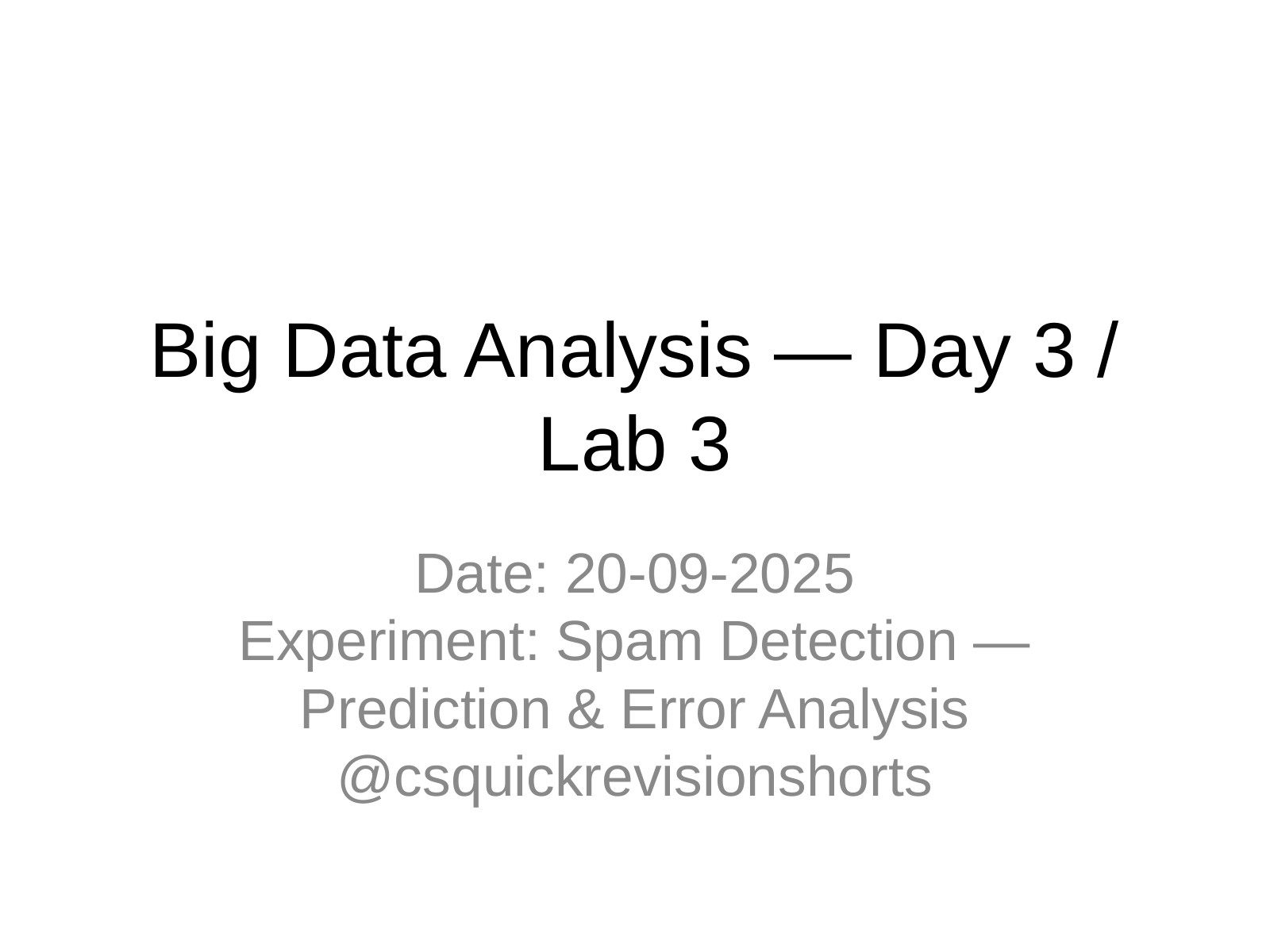

Big Data Analysis — Day 3 / Lab 3
Date: 20-09-2025
Experiment: Spam Detection — Prediction & Error Analysis
@csquickrevisionshorts